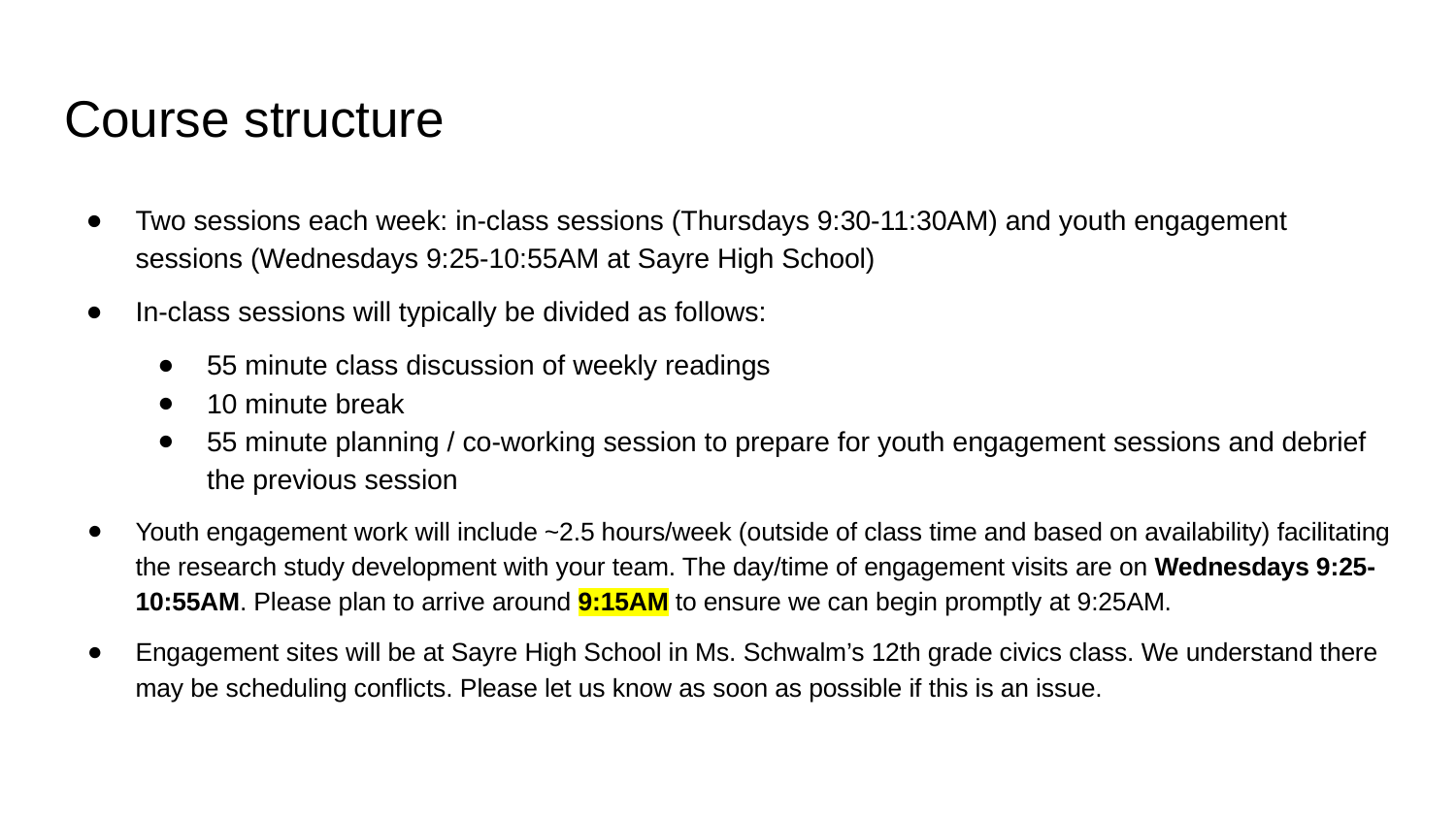

# Course structure
Two sessions each week: in-class sessions (Thursdays 9:30-11:30AM) and youth engagement sessions (Wednesdays 9:25-10:55AM at Sayre High School)
In-class sessions will typically be divided as follows:
55 minute class discussion of weekly readings
10 minute break
55 minute planning / co-working session to prepare for youth engagement sessions and debrief the previous session
Youth engagement work will include ~2.5 hours/week (outside of class time and based on availability) facilitating the research study development with your team. The day/time of engagement visits are on Wednesdays 9:25-10:55AM. Please plan to arrive around 9:15AM to ensure we can begin promptly at 9:25AM.
Engagement sites will be at Sayre High School in Ms. Schwalm’s 12th grade civics class. We understand there may be scheduling conflicts. Please let us know as soon as possible if this is an issue.